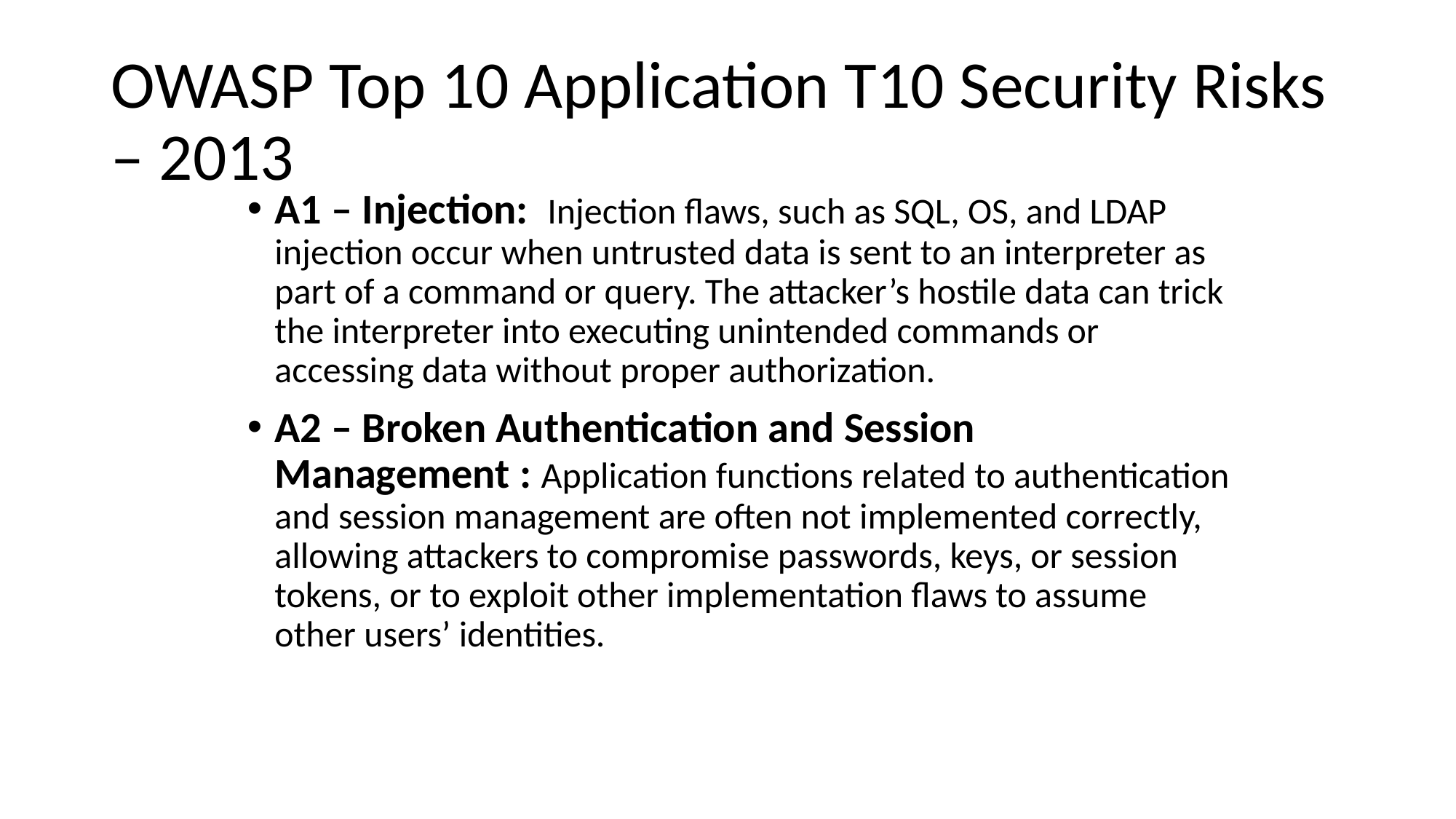

# OWASP Top 10 Application T10 Security Risks – 2013
A1 – Injection:  Injection flaws, such as SQL, OS, and LDAP injection occur when untrusted data is sent to an interpreter as part of a command or query. The attacker’s hostile data can trick the interpreter into executing unintended commands or accessing data without proper authorization.
A2 – Broken Authentication and Session Management : Application functions related to authentication and session management are often not implemented correctly, allowing attackers to compromise passwords, keys, or session tokens, or to exploit other implementation flaws to assume other users’ identities.